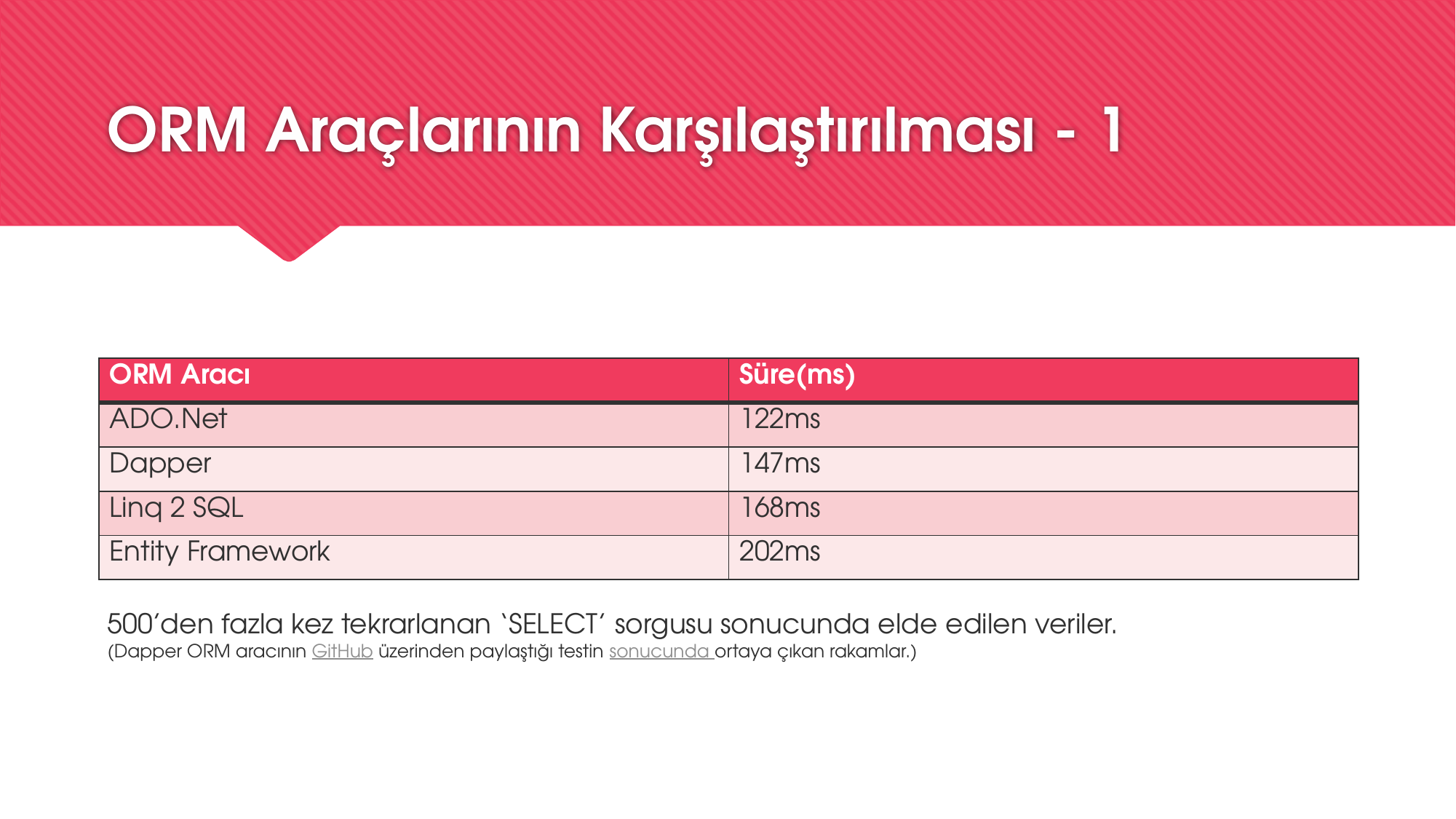

# ORM Araçlarının Karşılaştırılması - 1
| ORM Aracı | Süre(ms) |
| --- | --- |
| ADO.Net | 122ms |
| Dapper | 147ms |
| Linq 2 SQL | 168ms |
| Entity Framework | 202ms |
500’den fazla kez tekrarlanan ‘SELECT’ sorgusu sonucunda elde edilen veriler.
(Dapper ORM aracının GitHub üzerinden paylaştığı testin sonucunda ortaya çıkan rakamlar.)